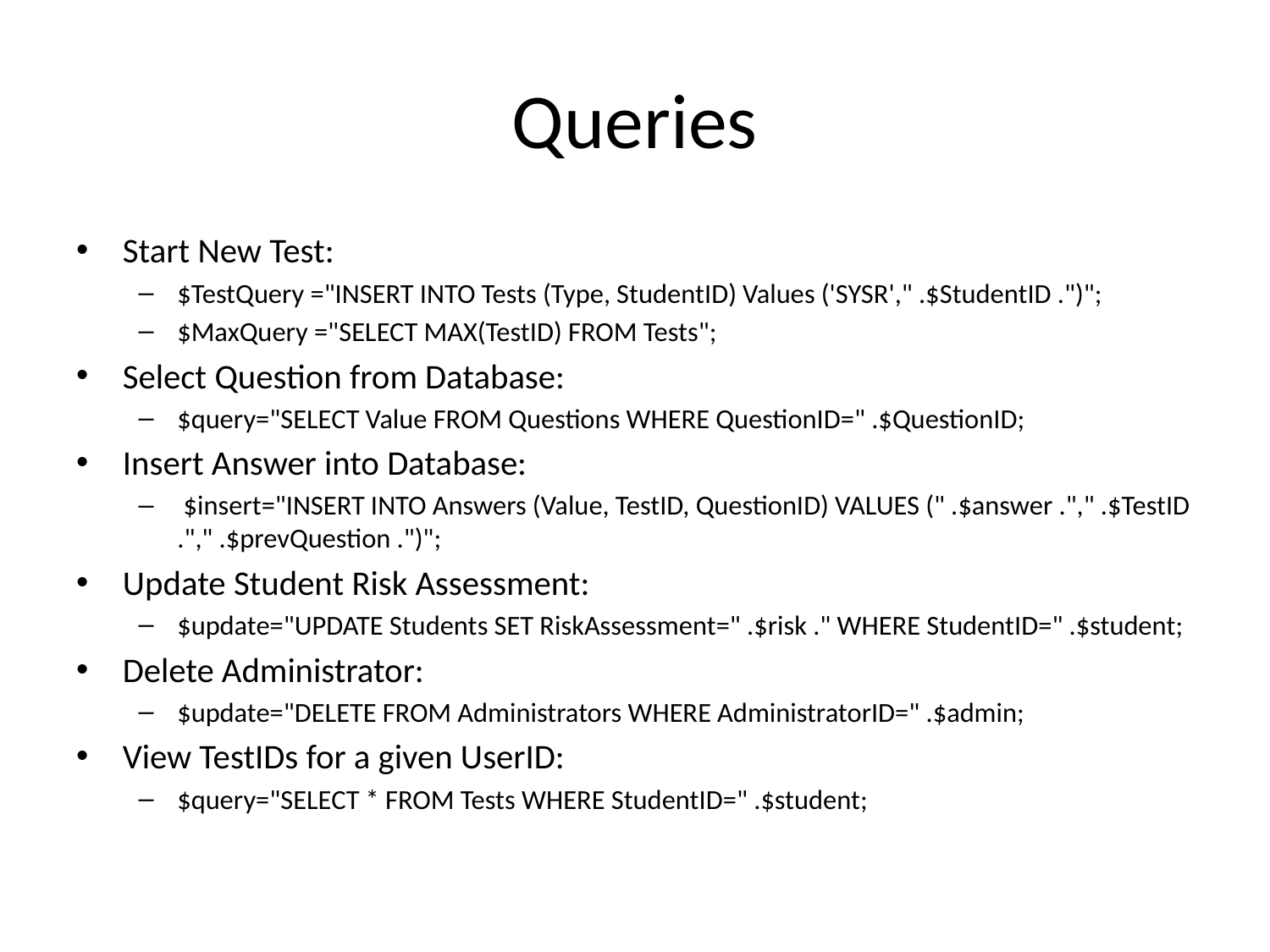

# Queries
Start New Test:
$TestQuery ="INSERT INTO Tests (Type, StudentID) Values ('SYSR'," .$StudentID .")";
$MaxQuery ="SELECT MAX(TestID) FROM Tests";
Select Question from Database:
$query="SELECT Value FROM Questions WHERE QuestionID=" .$QuestionID;
Insert Answer into Database:
 $insert="INSERT INTO Answers (Value, TestID, QuestionID) VALUES (" .$answer ."," .$TestID ."," .$prevQuestion .")";
Update Student Risk Assessment:
$update="UPDATE Students SET RiskAssessment=" .$risk ." WHERE StudentID=" .$student;
Delete Administrator:
$update="DELETE FROM Administrators WHERE AdministratorID=" .$admin;
View TestIDs for a given UserID:
$query="SELECT * FROM Tests WHERE StudentID=" .$student;